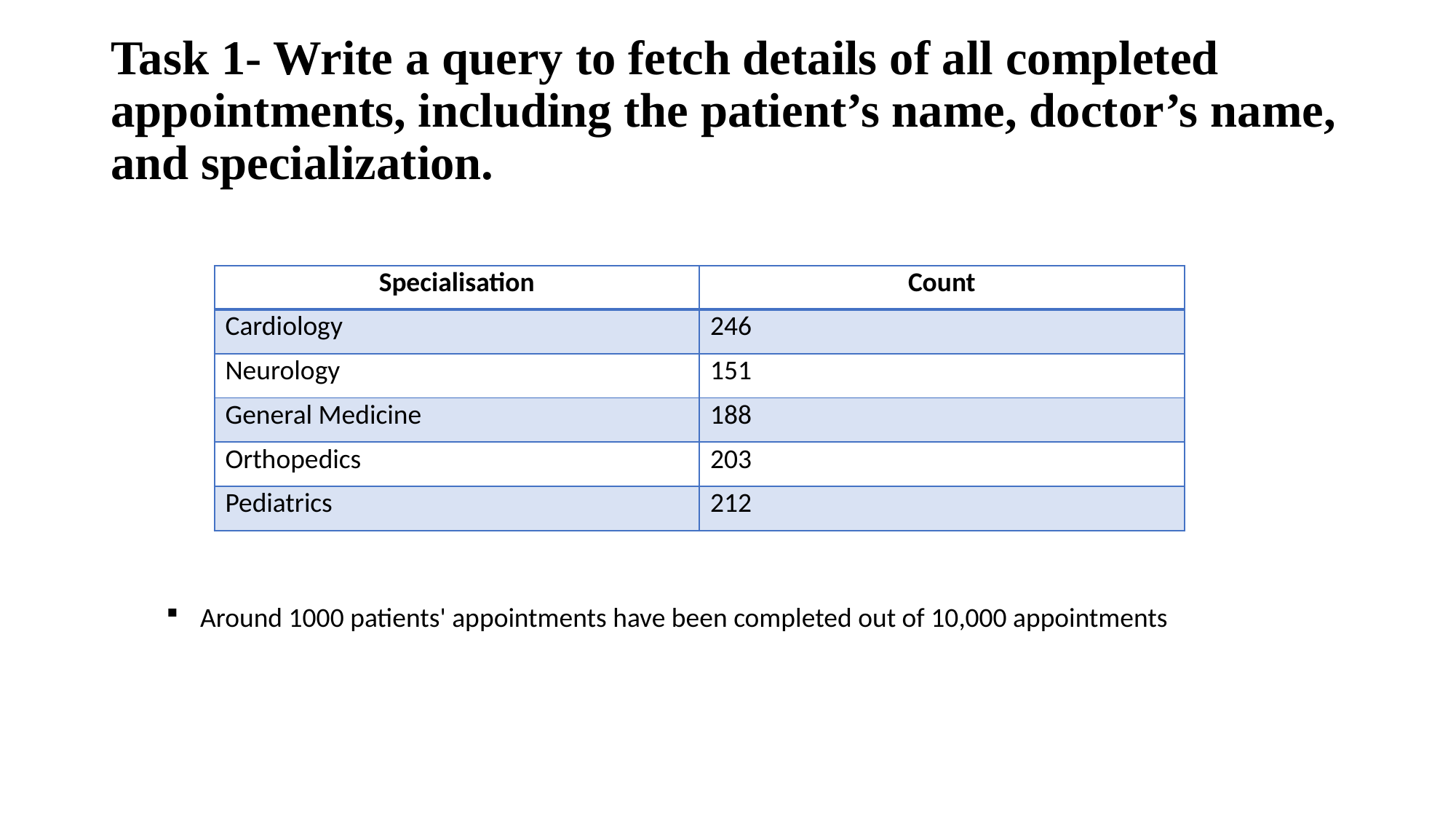

# Task 1- Write a query to fetch details of all completed appointments, including the patient’s name, doctor’s name, and specialization.
| Specialisation | Count |
| --- | --- |
| Cardiology | 246 |
| Neurology | 151 |
| General Medicine | 188 |
| Orthopedics | 203 |
| Pediatrics | 212 |

Around 1000 patients' appointments have been completed out of 10,000 appointments